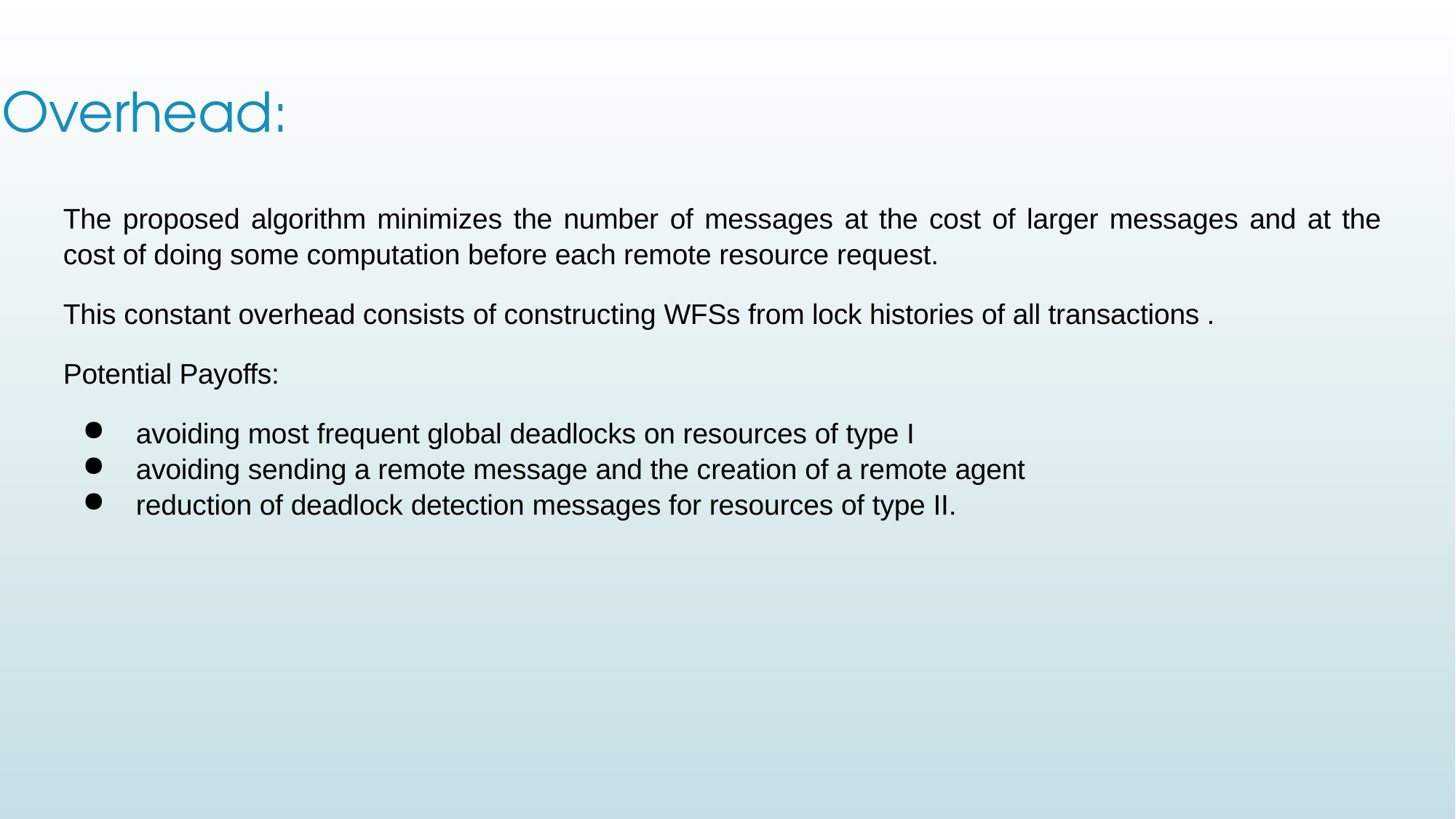

# Overhead:
The proposed algorithm minimizes the number of messages at the cost of larger messages and at the  cost of doing some computation before each remote resource request.
This constant overhead consists of constructing WFSs from lock histories of all transactions .  Potential Payoffs:
avoiding most frequent global deadlocks on resources of type I
avoiding sending a remote message and the creation of a remote agent
reduction of deadlock detection messages for resources of type II.